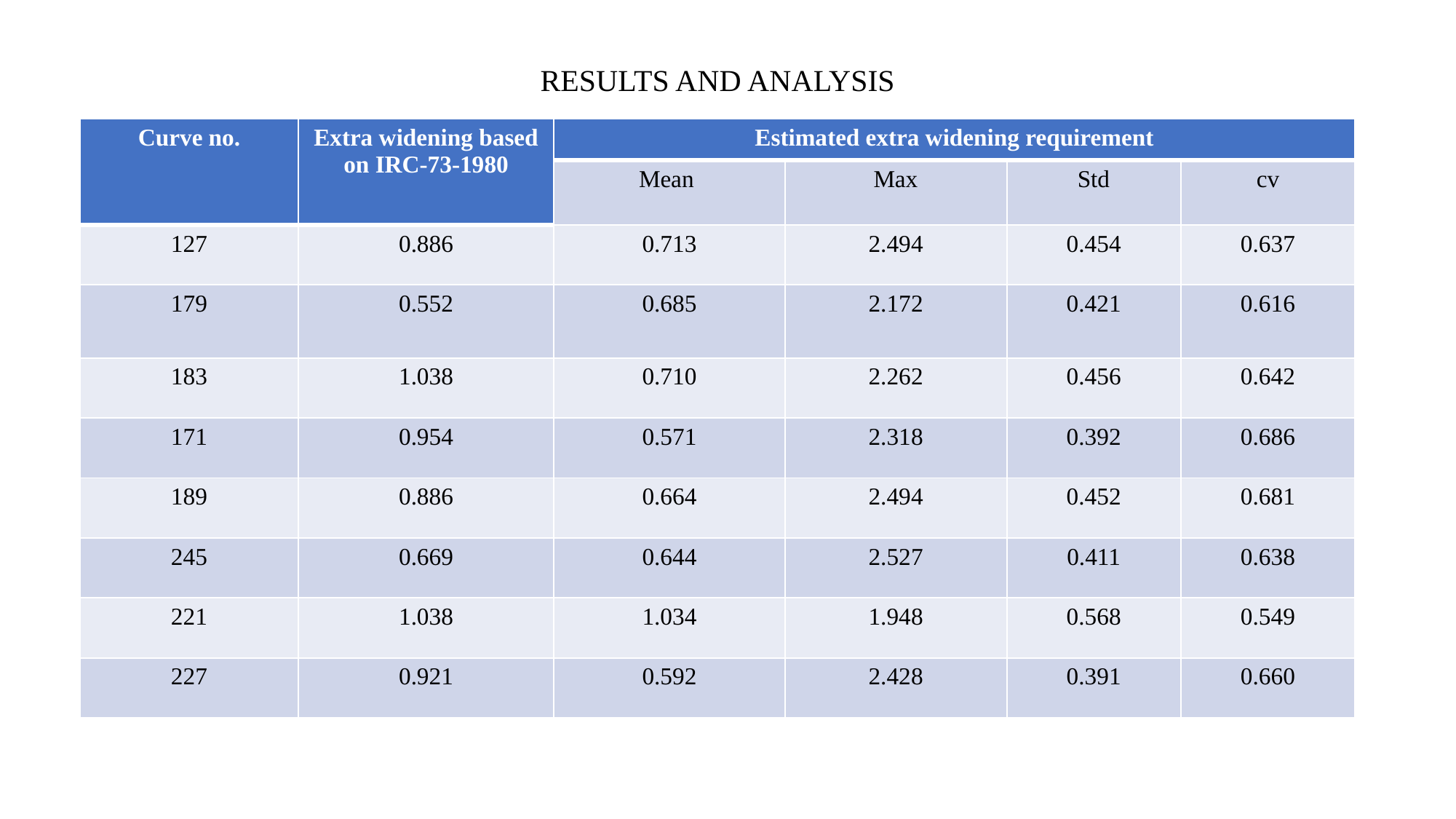

# RESULTS AND ANALYSIS
| Curve no. | Extra widening based on IRC-73-1980 | Estimated extra widening requirement |  |  |  |
| --- | --- | --- | --- | --- | --- |
|  |  | Mean | Max | Std | cv |
| 127 | 0.886 | 0.713 | 2.494 | 0.454 | 0.637 |
| 179 | 0.552 | 0.685 | 2.172 | 0.421 | 0.616 |
| 183 | 1.038 | 0.710 | 2.262 | 0.456 | 0.642 |
| 171 | 0.954 | 0.571 | 2.318 | 0.392 | 0.686 |
| 189 | 0.886 | 0.664 | 2.494 | 0.452 | 0.681 |
| 245 | 0.669 | 0.644 | 2.527 | 0.411 | 0.638 |
| 221 | 1.038 | 1.034 | 1.948 | 0.568 | 0.549 |
| 227 | 0.921 | 0.592 | 2.428 | 0.391 | 0.660 |